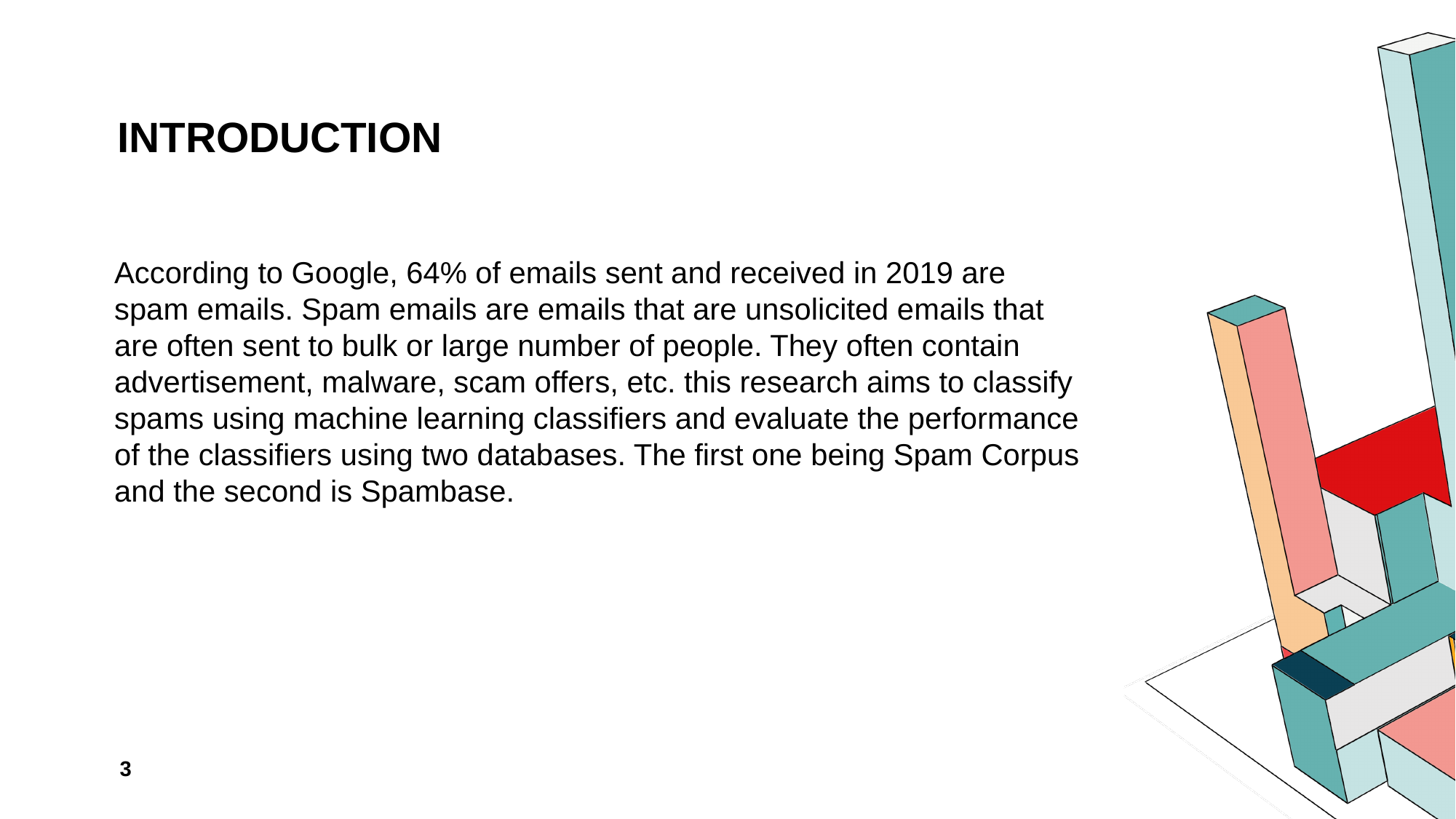

# introduction
According to Google, 64% of emails sent and received in 2019 are spam emails. Spam emails are emails that are unsolicited emails that are often sent to bulk or large number of people. They often contain advertisement, malware, scam offers, etc. this research aims to classify spams using machine learning classifiers and evaluate the performance of the classifiers using two databases. The first one being Spam Corpus and the second is Spambase.

3